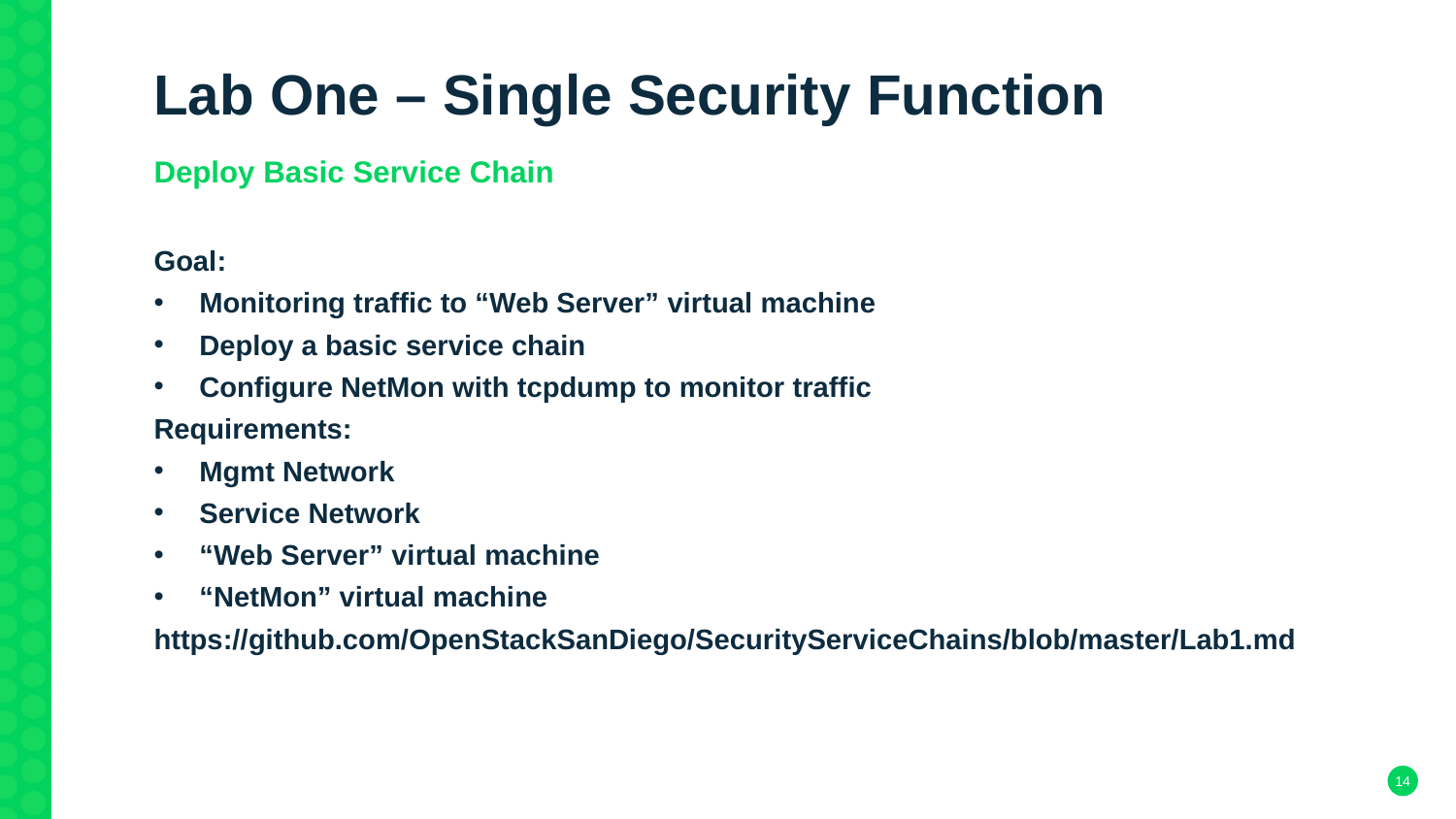

# Lab One – Single Security Function
Deploy Basic Service Chain
Goal:
Monitoring traffic to “Web Server” virtual machine
Deploy a basic service chain
Configure NetMon with tcpdump to monitor traffic
Requirements:
Mgmt Network
Service Network
“Web Server” virtual machine
“NetMon” virtual machine
https://github.com/OpenStackSanDiego/SecurityServiceChains/blob/master/Lab1.md